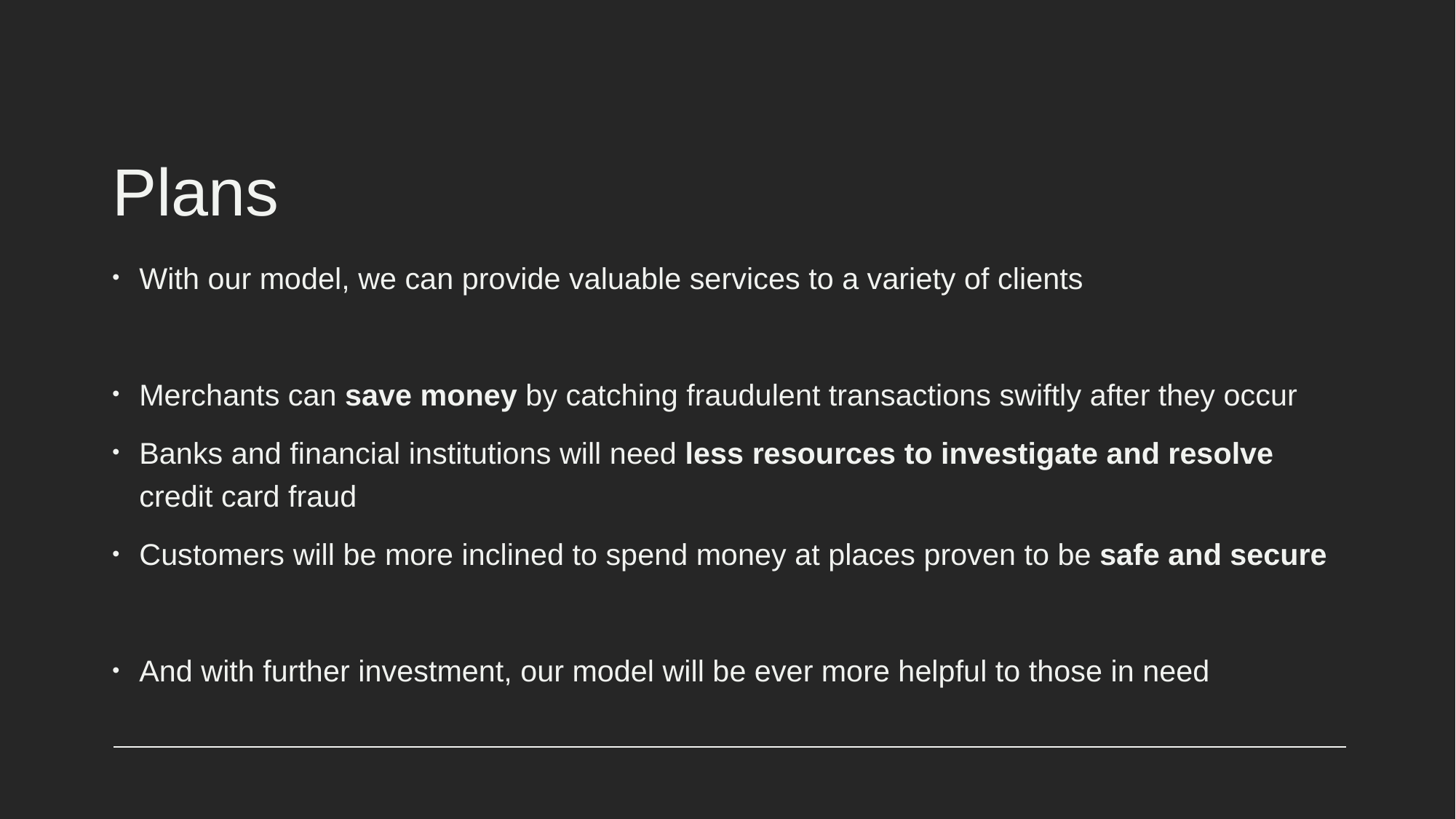

# Plans
With our model, we can provide valuable services to a variety of clients

Merchants can save money by catching fraudulent transactions swiftly after they occur
Banks and financial institutions will need less resources to investigate and resolve credit card fraud
Customers will be more inclined to spend money at places proven to be safe and secure

And with further investment, our model will be ever more helpful to those in need